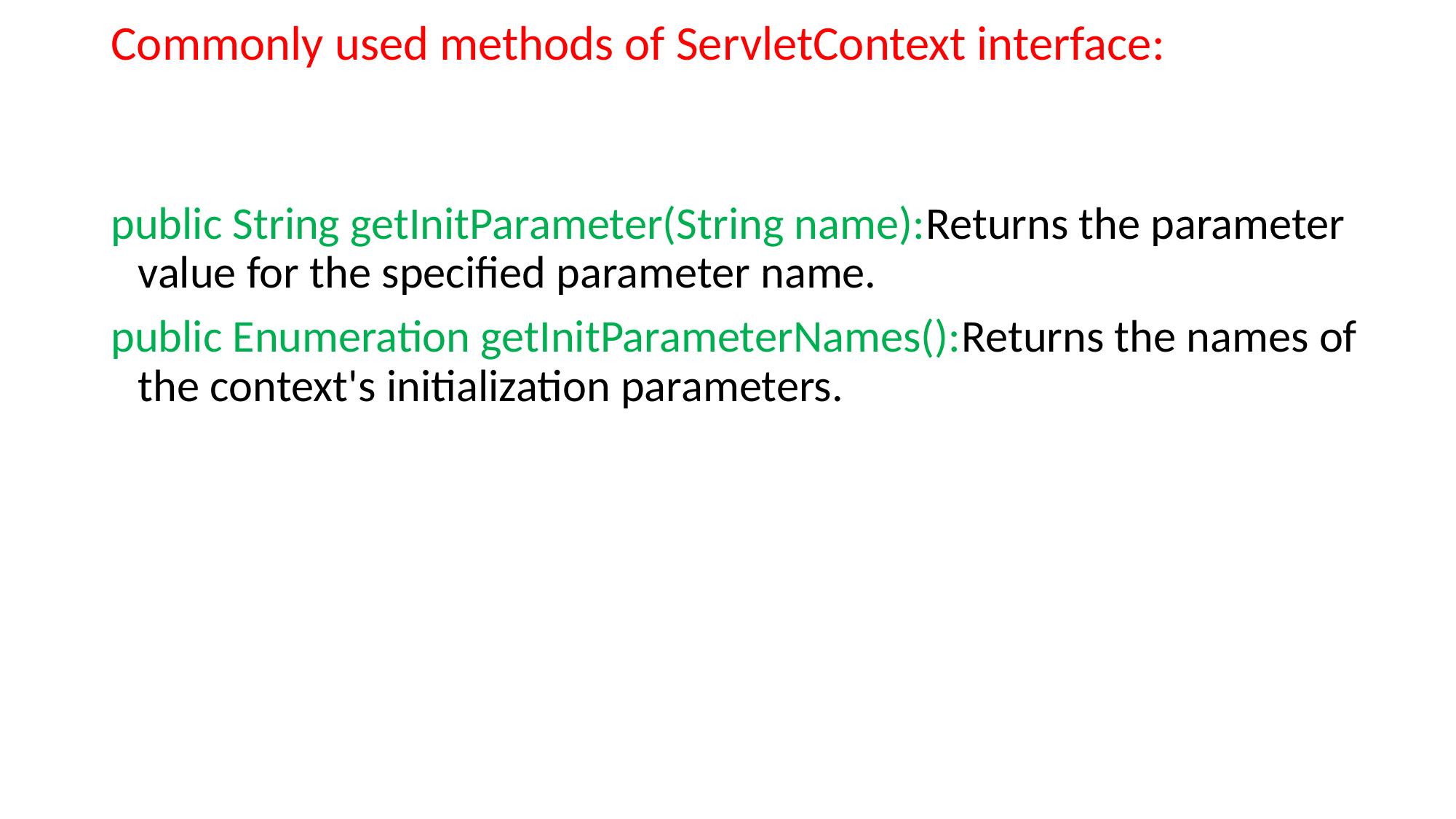

# Commonly used methods of ServletContext interface:

public String getInitParameter(String name):Returns the parameter value for the specified parameter name.
public Enumeration getInitParameterNames():Returns the names of the context's initialization parameters.